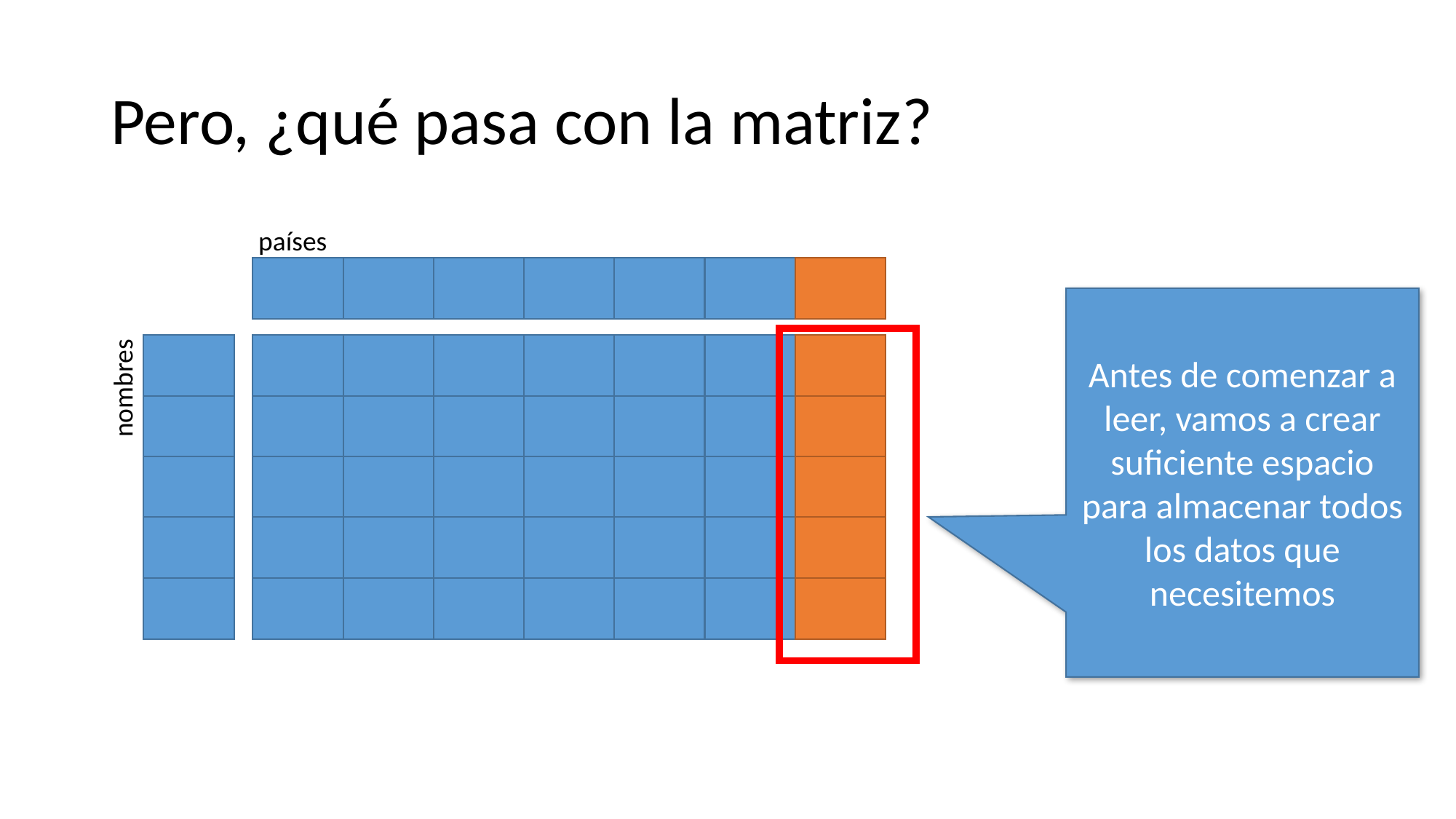

# Pero, ¿qué pasa con la matriz?

países

nombres

Antes de comenzar a leer, vamos a crear suficiente espacio para almacenar todos los datos que necesitemos